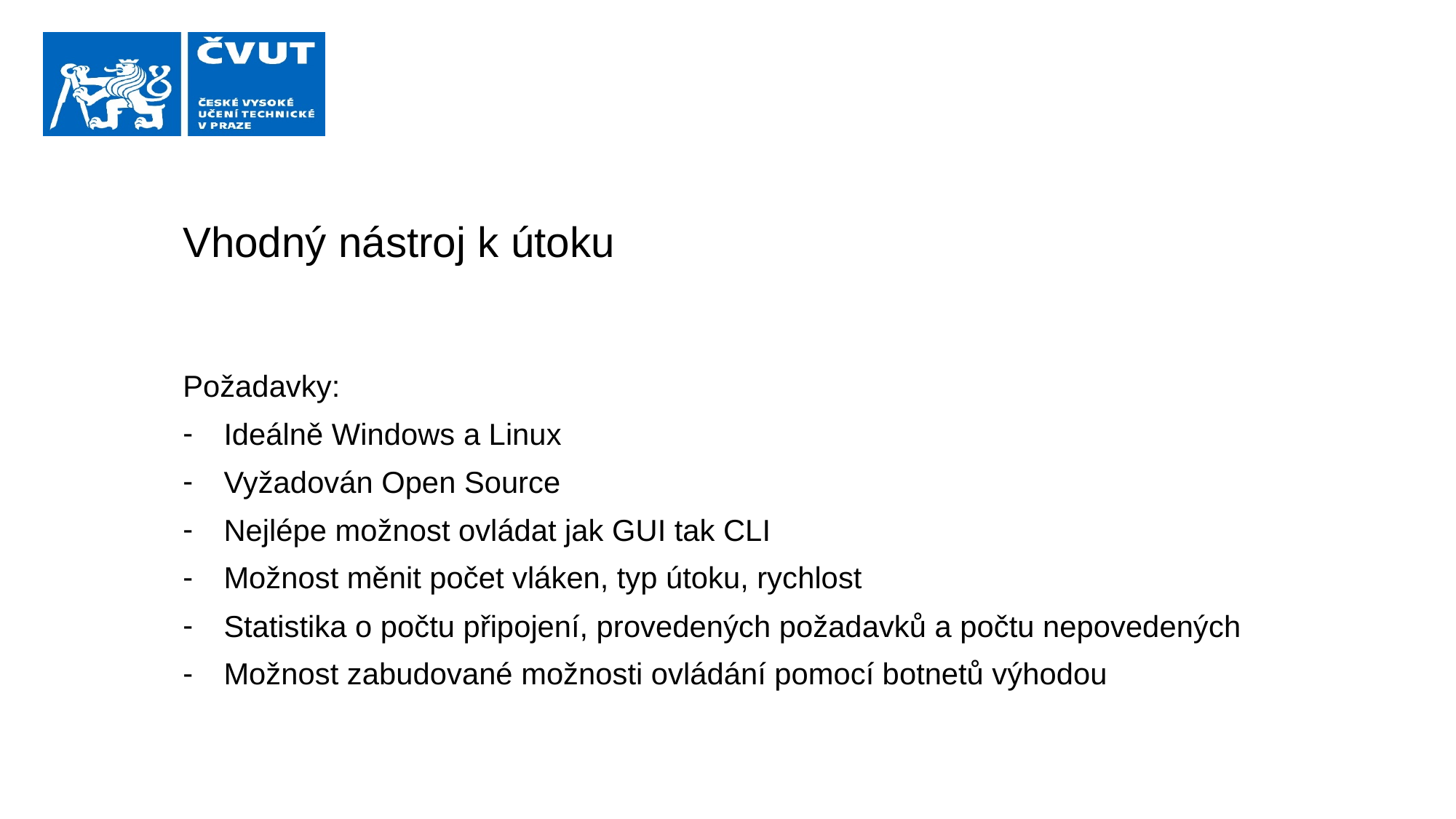

# Vhodný nástroj k útoku
Požadavky:
Ideálně Windows a Linux
Vyžadován Open Source
Nejlépe možnost ovládat jak GUI tak CLI
Možnost měnit počet vláken, typ útoku, rychlost
Statistika o počtu připojení, provedených požadavků a počtu nepovedených
Možnost zabudované možnosti ovládání pomocí botnetů výhodou